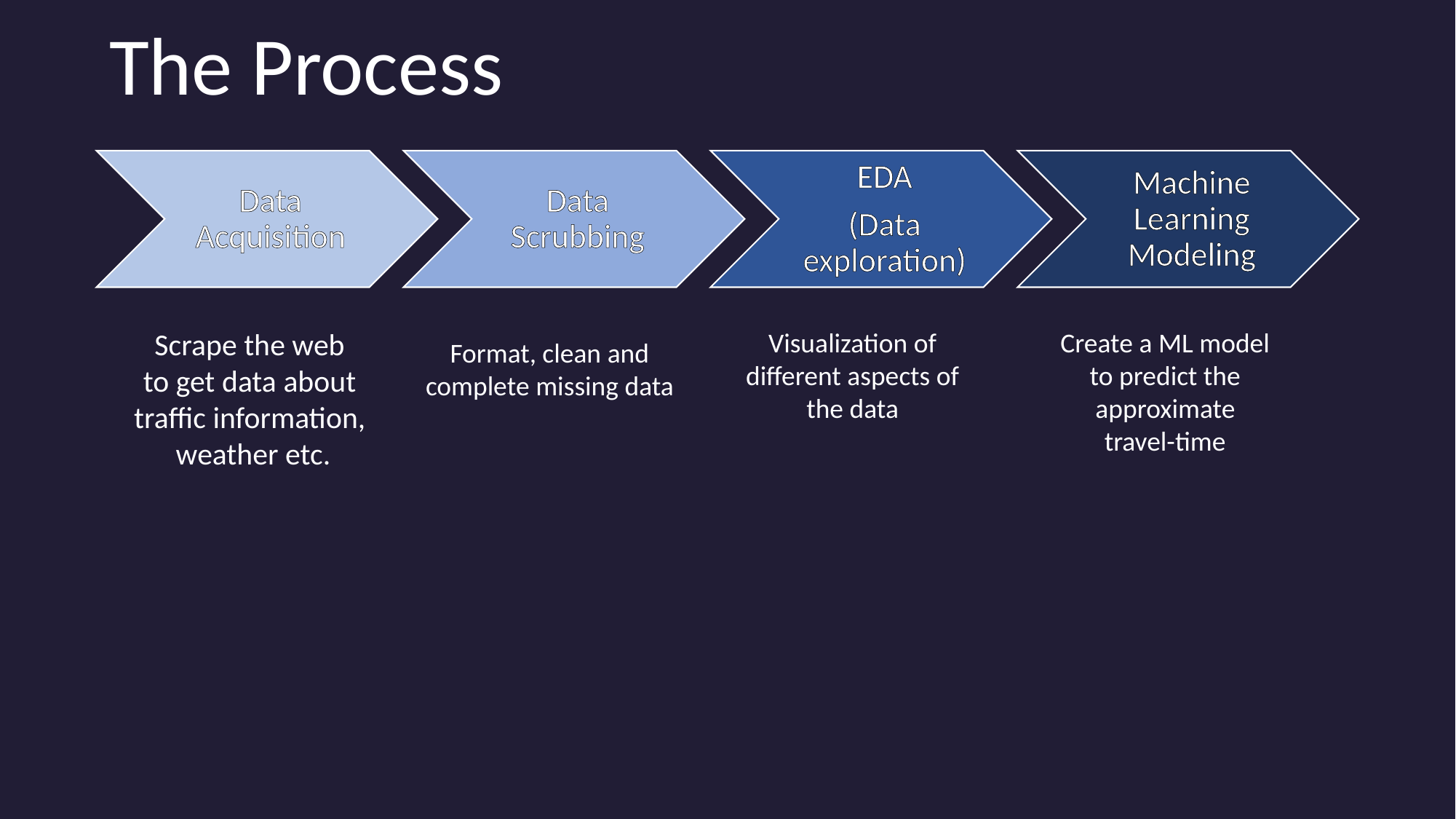

The Process
Data Acquisition
Data Scrubbing
EDA
(Data exploration)
Machine Learning Modeling
Scrape the web
to get data about
traffic information,
weather etc.
Visualization of different aspects of the data
Create a ML model to predict the approximate travel-time
Format, clean and complete missing data